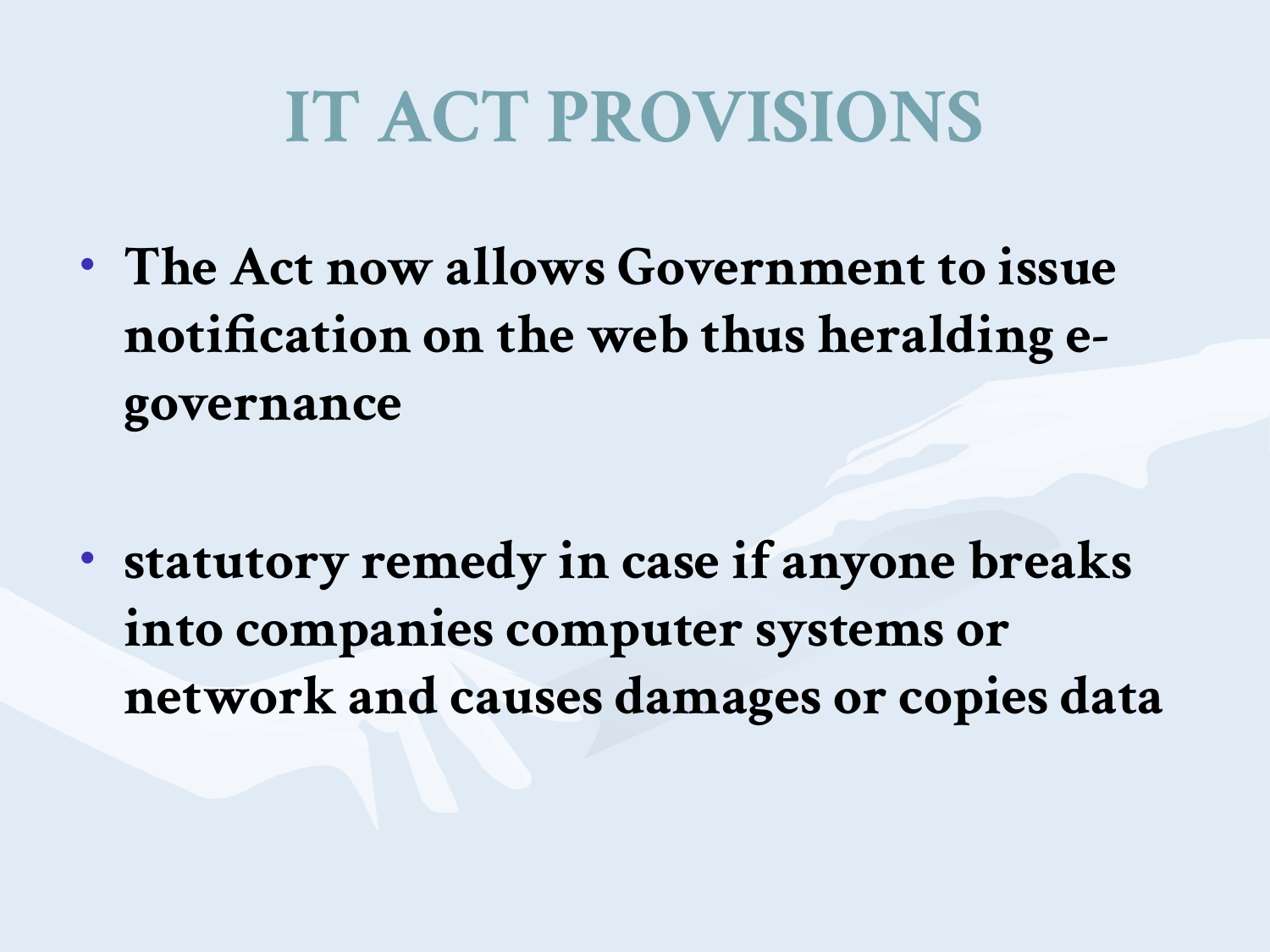

# IT ACT PROVISIONS
The Act now allows Government to issue notification on the web thus heralding e-governance

statutory remedy in case if anyone breaks into companies computer systems or network and causes damages or copies data